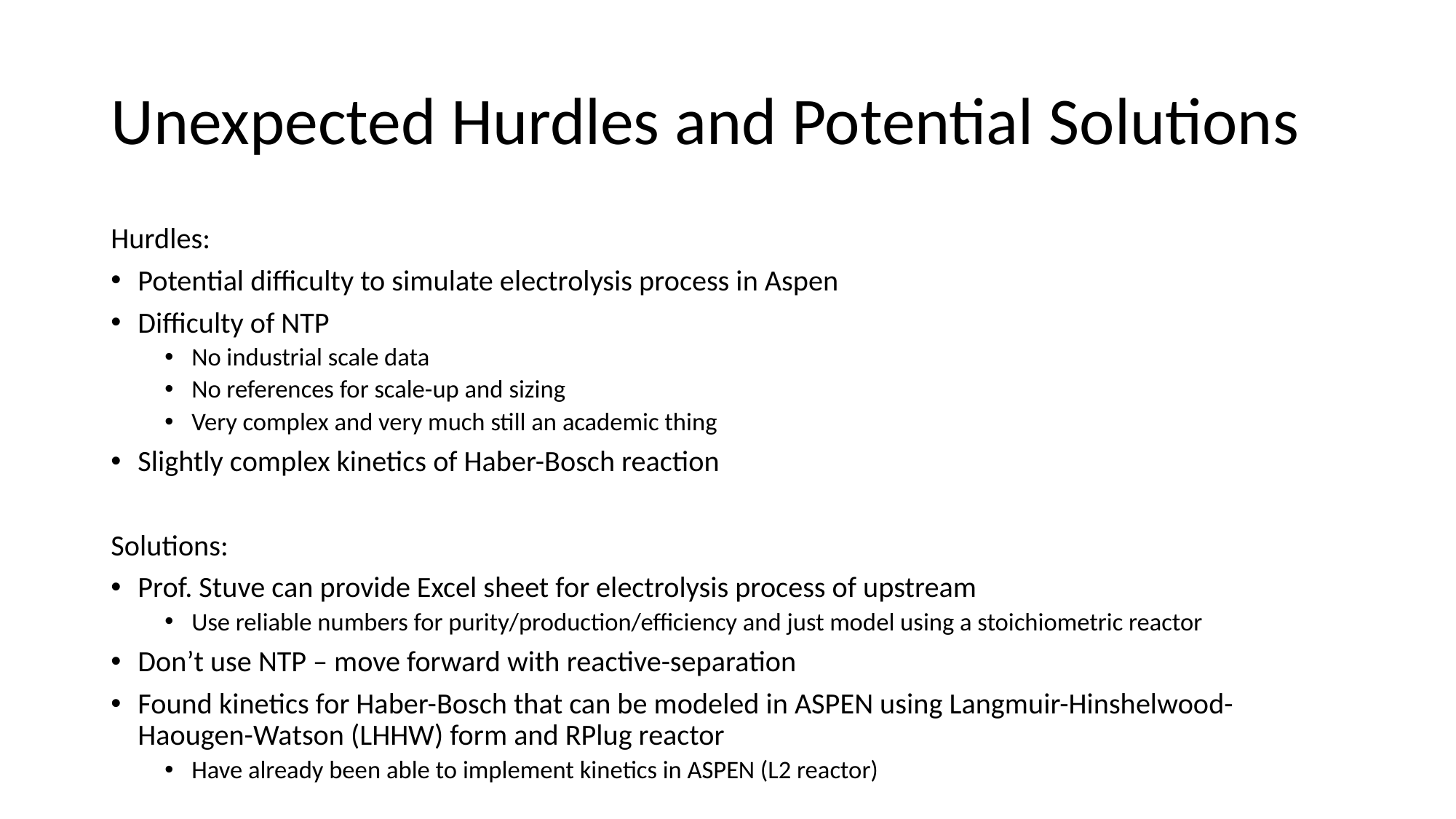

# Unexpected Hurdles and Potential Solutions
Hurdles:
Potential difficulty to simulate electrolysis process in Aspen
Difficulty of NTP
No industrial scale data
No references for scale-up and sizing
Very complex and very much still an academic thing
Slightly complex kinetics of Haber-Bosch reaction

Solutions:
Prof. Stuve can provide Excel sheet for electrolysis process of upstream
Use reliable numbers for purity/production/efficiency and just model using a stoichiometric reactor
Don’t use NTP – move forward with reactive-separation
Found kinetics for Haber-Bosch that can be modeled in ASPEN using Langmuir-Hinshelwood-Haougen-Watson (LHHW) form and RPlug reactor
Have already been able to implement kinetics in ASPEN (L2 reactor)